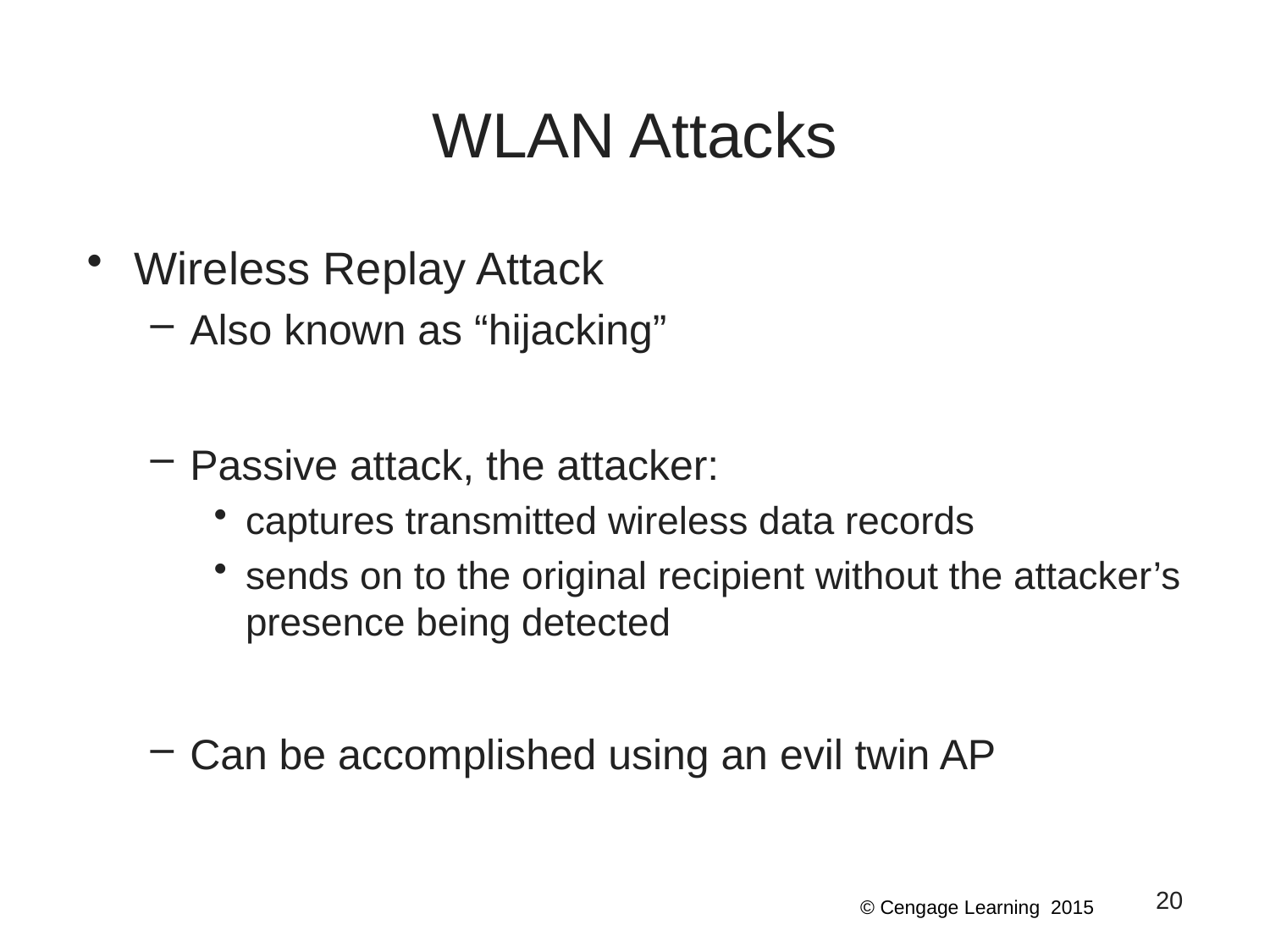

# WLAN Attacks
Wireless Replay Attack
Also known as “hijacking”

Passive attack, the attacker:
captures transmitted wireless data records
sends on to the original recipient without the attacker’s presence being detected

Can be accomplished using an evil twin AP

20